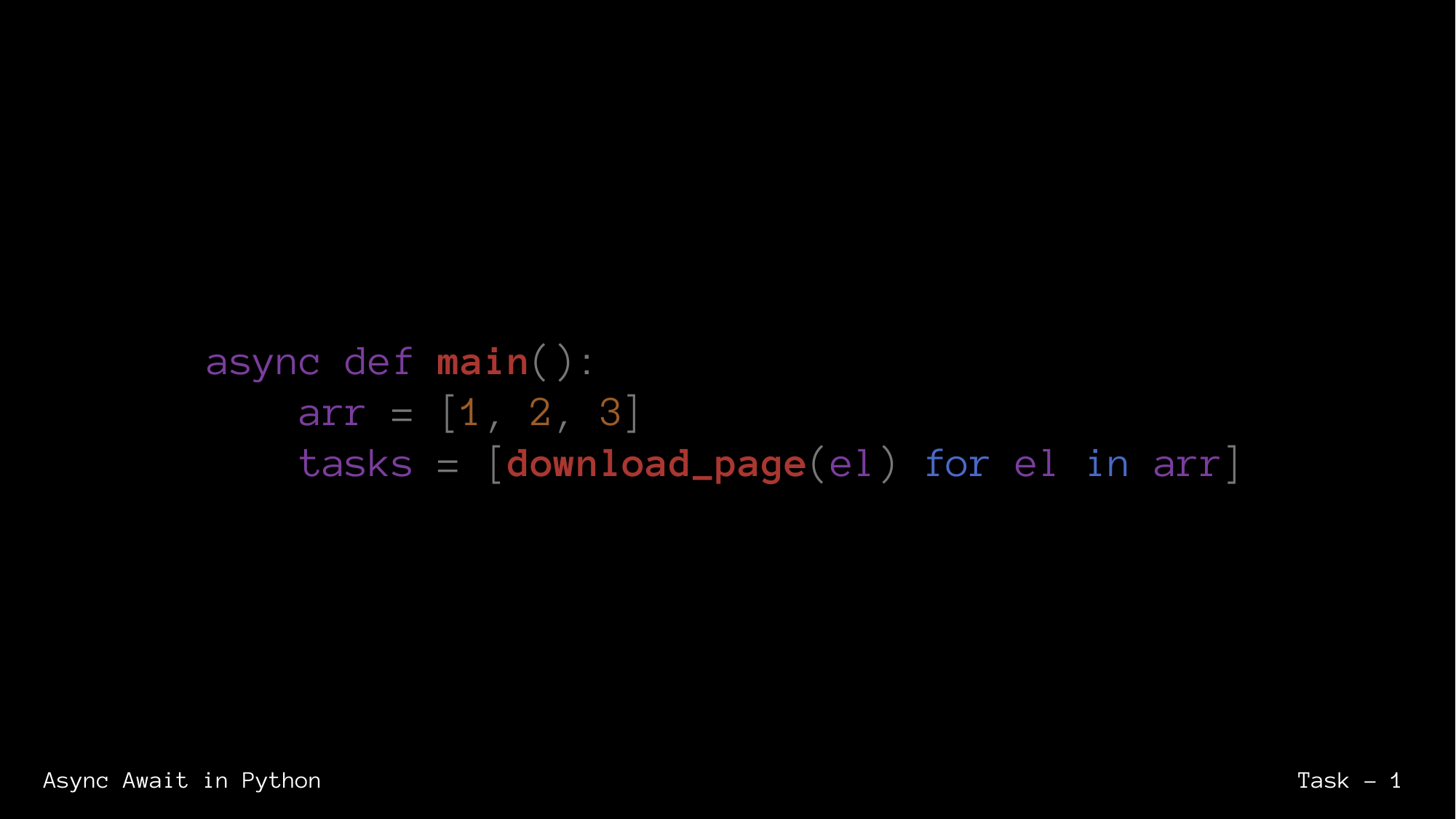

async def main():
    arr = [1, 2, 3]
    tasks = [download_page(el) for el in arr]
Async Await in Python
Task - 1